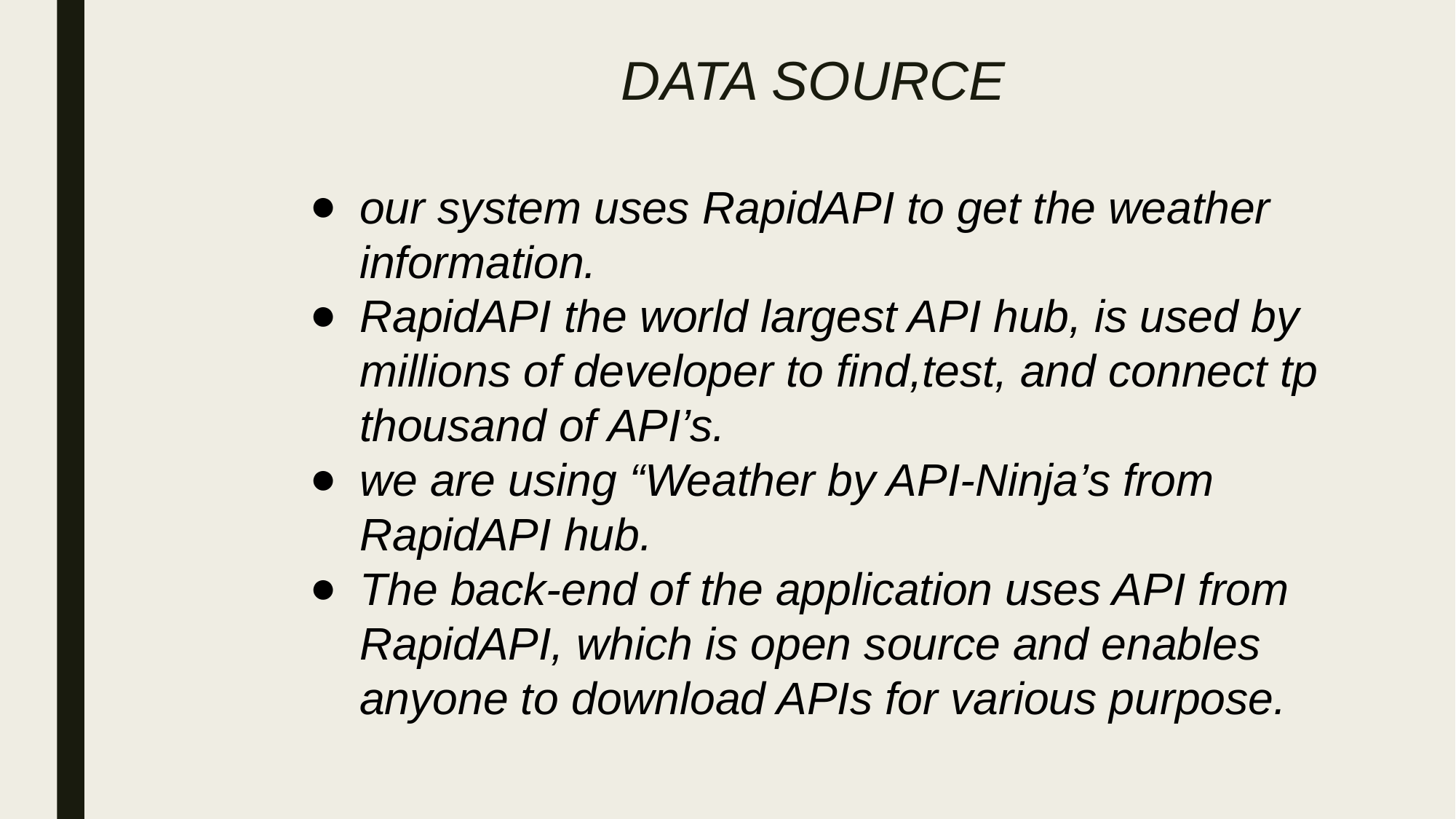

# DATA SOURCE
our system uses RapidAPI to get the weather information.
RapidAPI the world largest API hub, is used by millions of developer to find,test, and connect tp thousand of API’s.
we are using “Weather by API-Ninja’s from RapidAPI hub.
The back-end of the application uses API from RapidAPI, which is open source and enables  anyone to download APIs for various purpose.